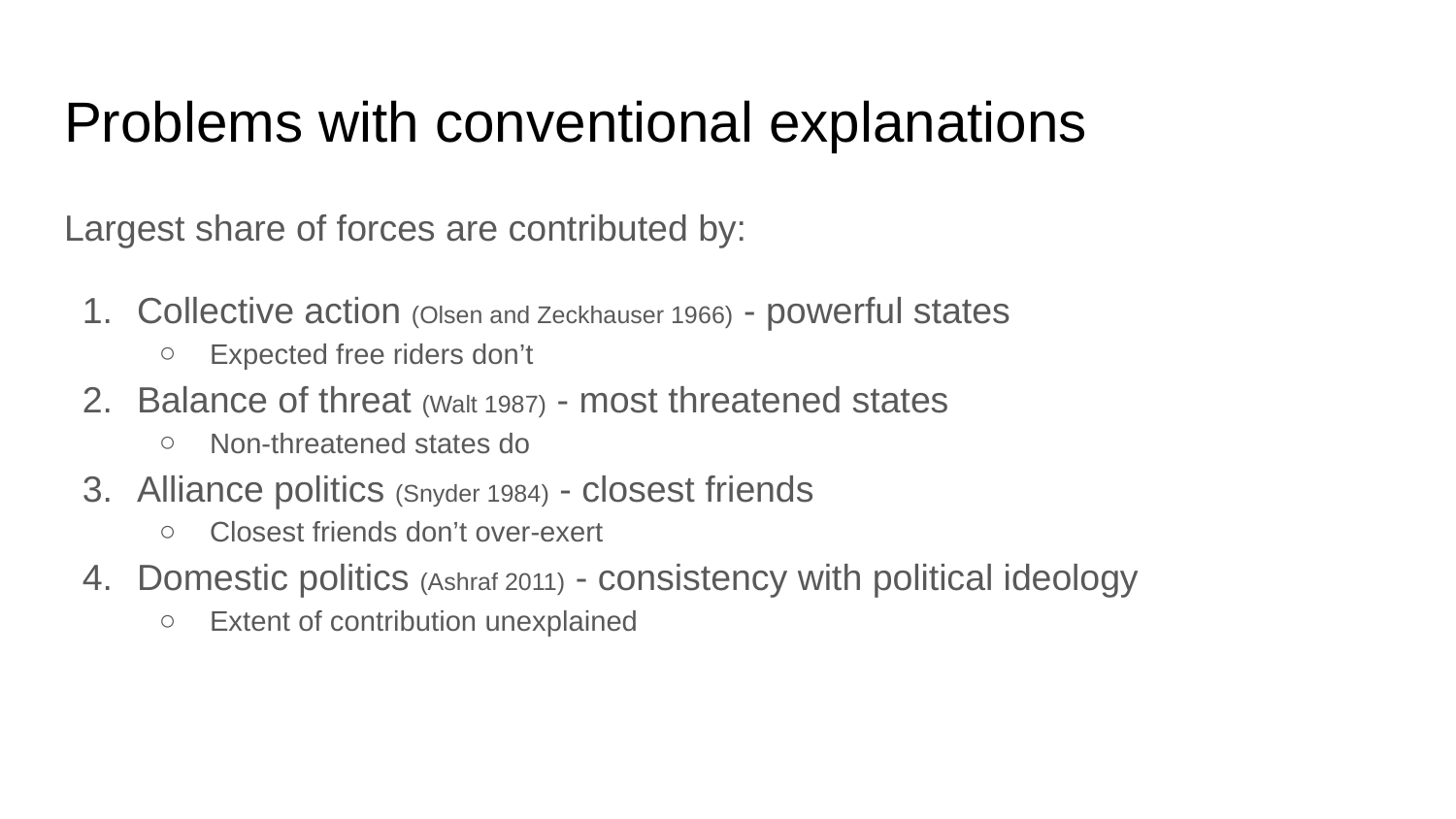

# Problems with conventional explanations
Largest share of forces are contributed by:
Collective action (Olsen and Zeckhauser 1966) - powerful states
Expected free riders don’t
Balance of threat (Walt 1987) - most threatened states
Non-threatened states do
Alliance politics (Snyder 1984) - closest friends
Closest friends don’t over-exert
Domestic politics (Ashraf 2011) - consistency with political ideology
Extent of contribution unexplained